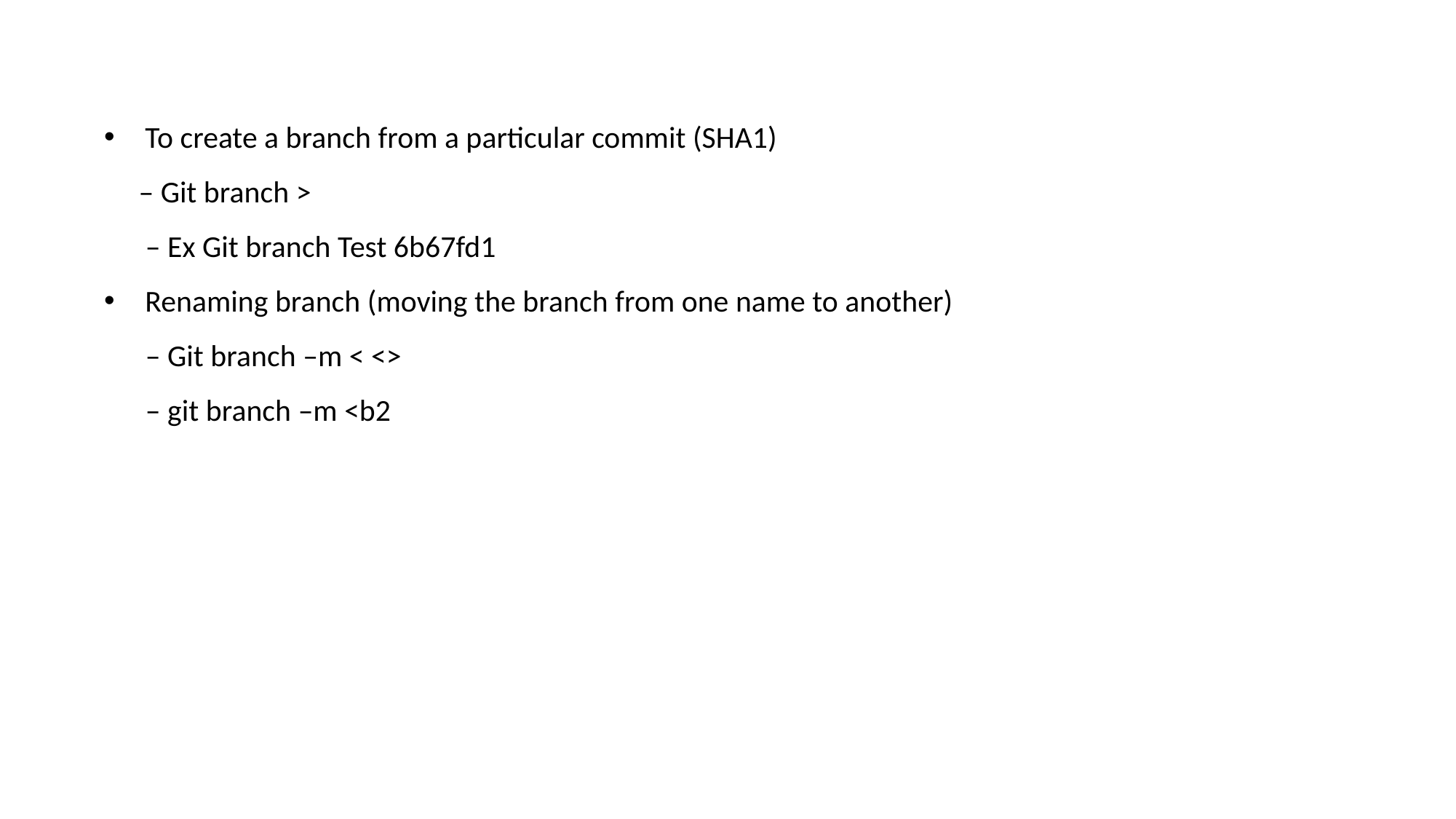

To create a branch from a particular commit (SHA1)
     – Git branch >
      – Ex Git branch Test 6b67fd1
Renaming branch (moving the branch from one name to another)
      – Git branch –m < <>
      – git branch –m <b2